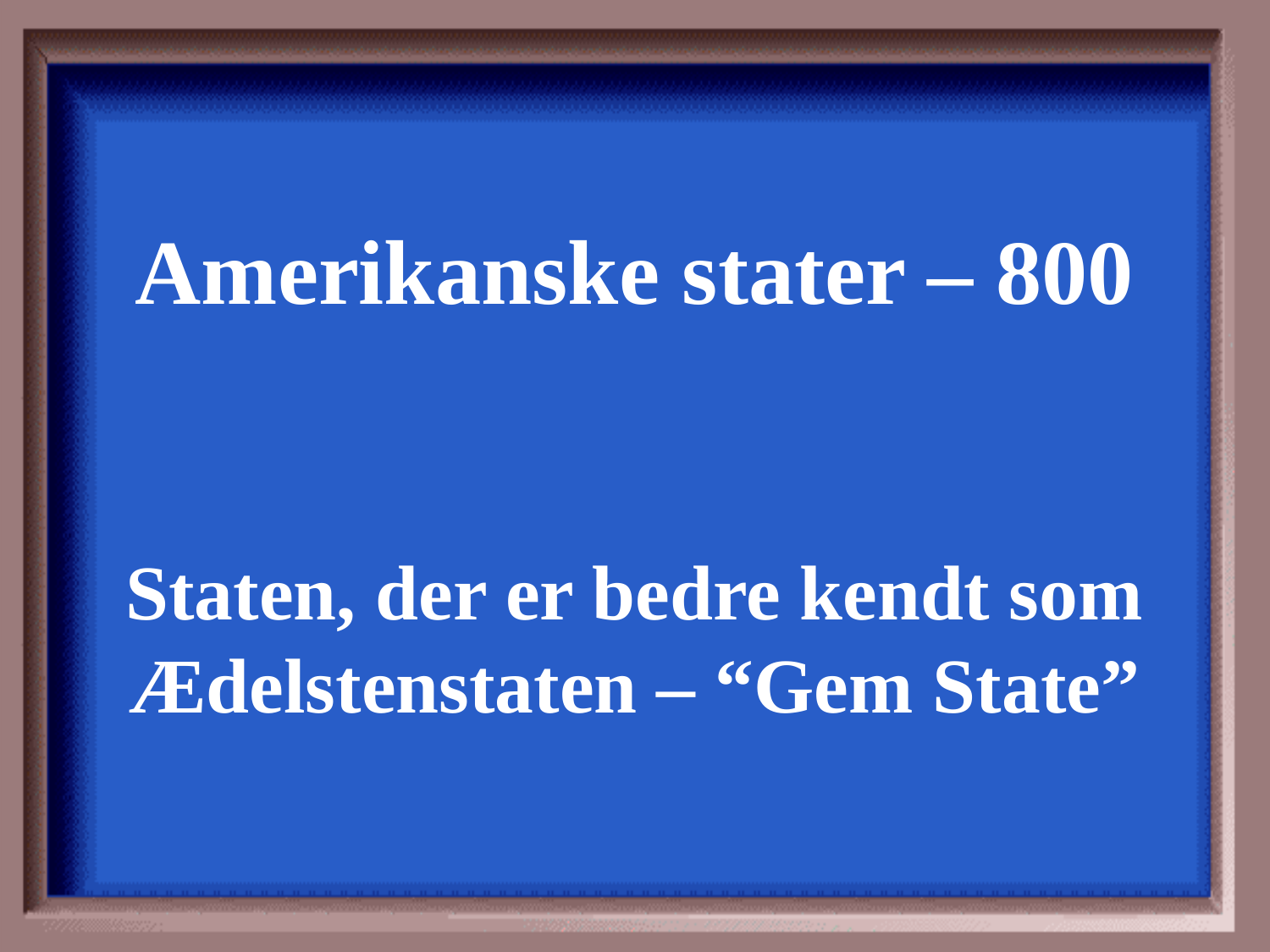

Amerikanske stater – 800
Staten, der er bedre kendt som Ædelstenstaten – “Gem State”